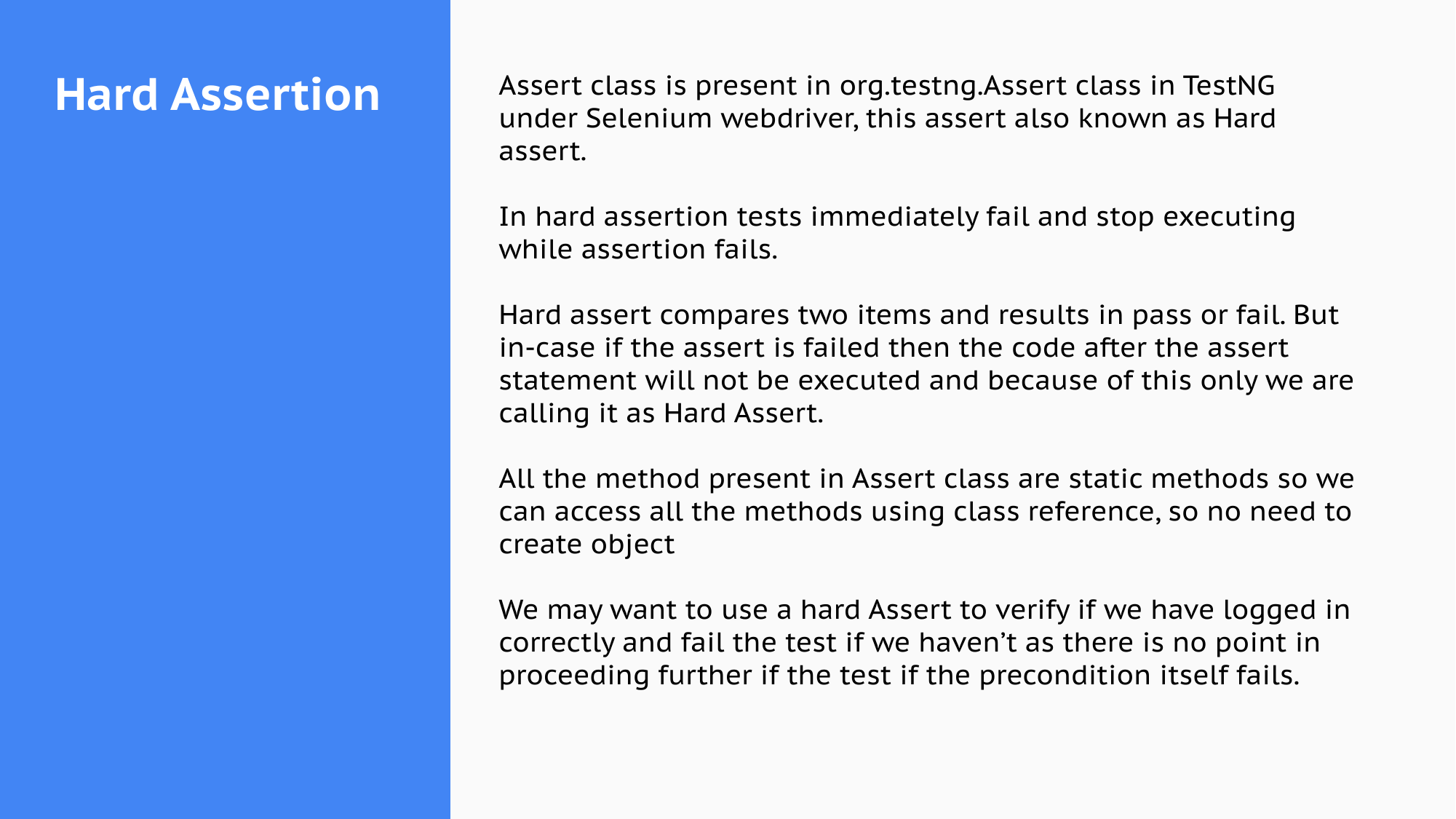

# Hard Assertion
Assert class is present in org.testng.Assert class in TestNG under Selenium webdriver, this assert also known as Hard assert.

In hard assertion tests immediately fail and stop executing while assertion fails.

Hard assert compares two items and results in pass or fail. But in-case if the assert is failed then the code after the assert statement will not be executed and because of this only we are calling it as Hard Assert.

All the method present in Assert class are static methods so we can access all the methods using class reference, so no need to create object

We may want to use a hard Assert to verify if we have logged in correctly and fail the test if we haven’t as there is no point in proceeding further if the test if the precondition itself fails.